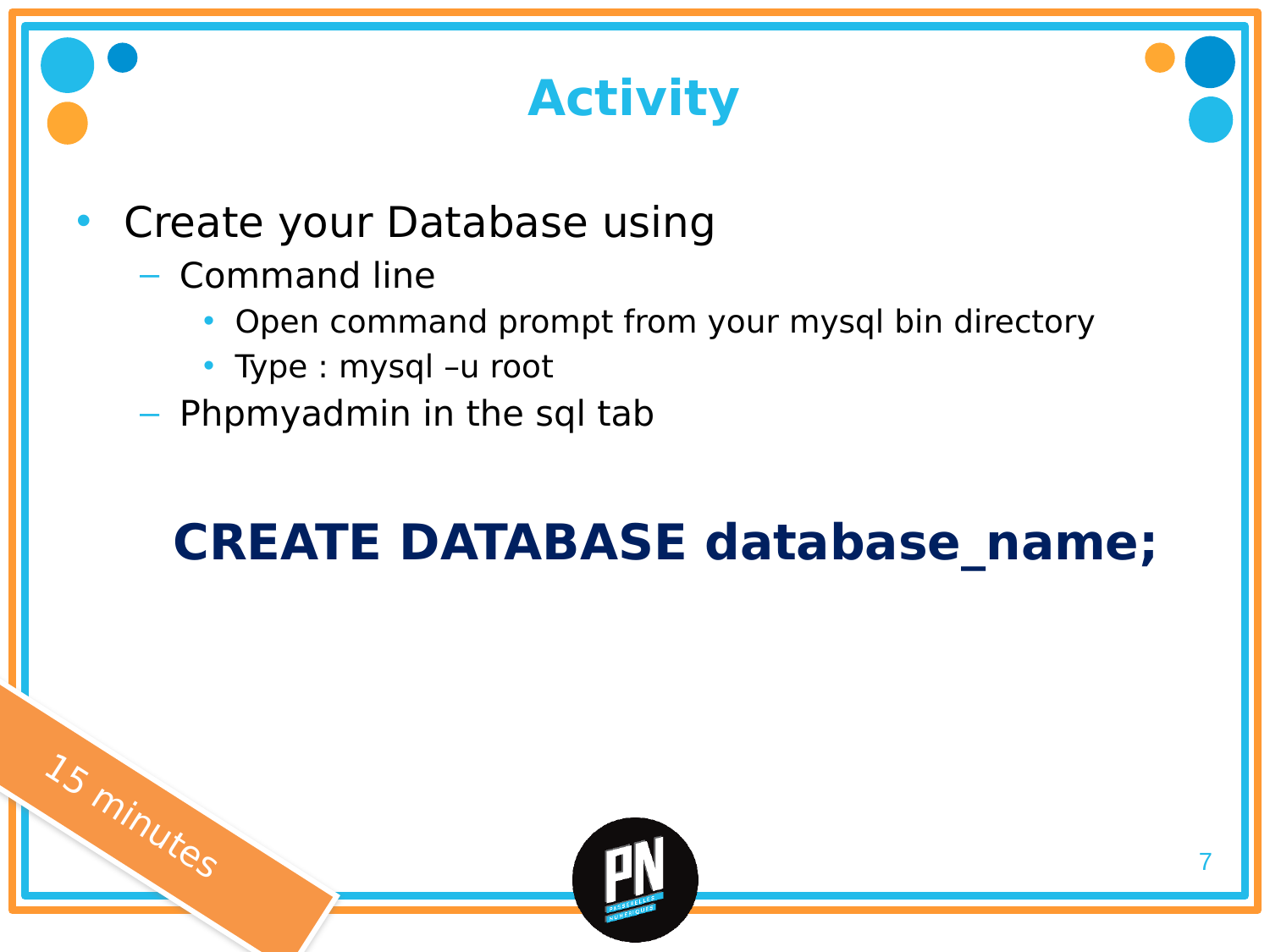

# Activity
Create your Database using
Command line
Open command prompt from your mysql bin directory
Type : mysql –u root
Phpmyadmin in the sql tab

CREATE DATABASE database_name;
15 minutes